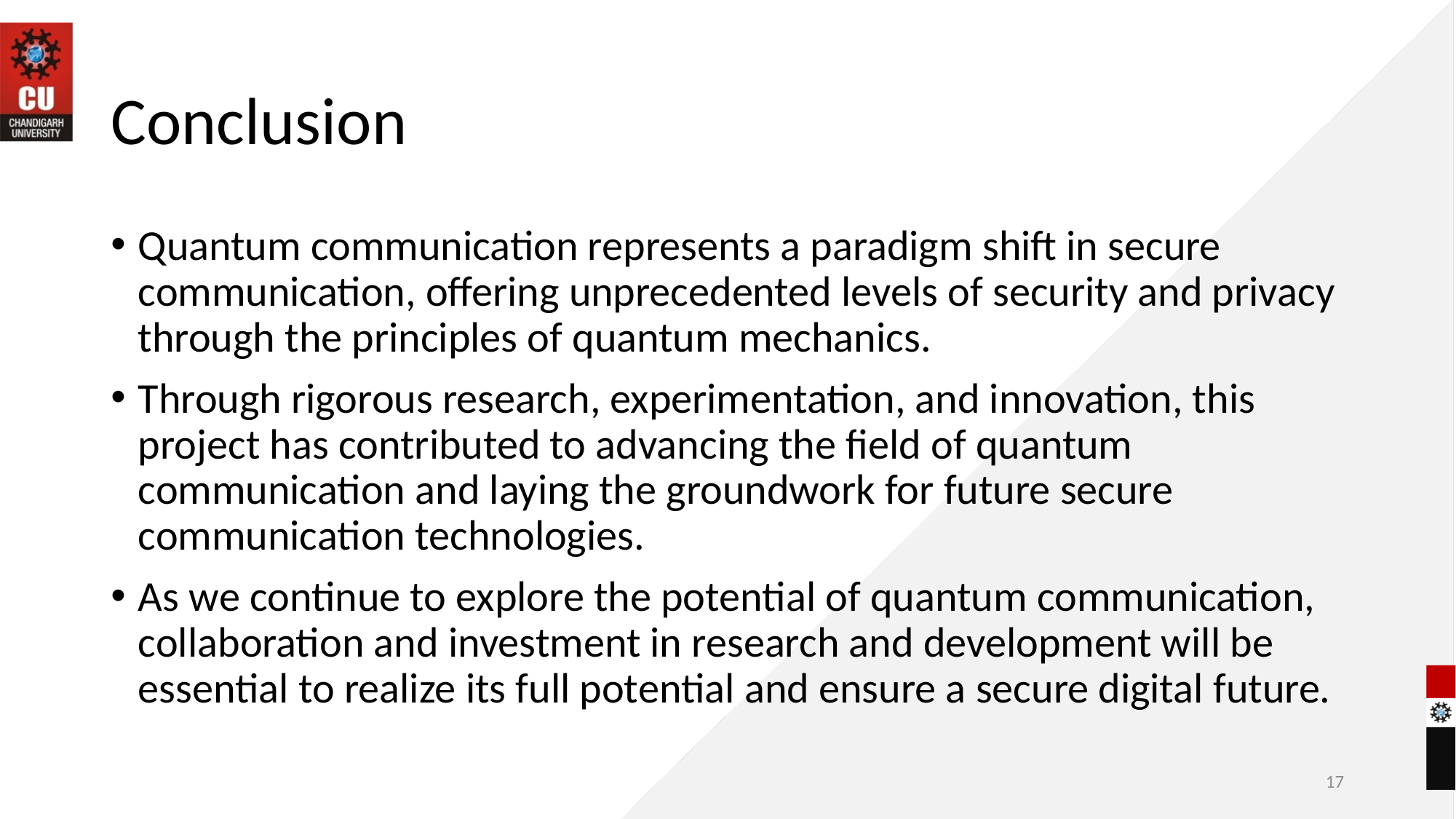

# Conclusion
Quantum communication represents a paradigm shift in secure communication, offering unprecedented levels of security and privacy through the principles of quantum mechanics.
Through rigorous research, experimentation, and innovation, this project has contributed to advancing the field of quantum communication and laying the groundwork for future secure communication technologies.
As we continue to explore the potential of quantum communication, collaboration and investment in research and development will be essential to realize its full potential and ensure a secure digital future.
17